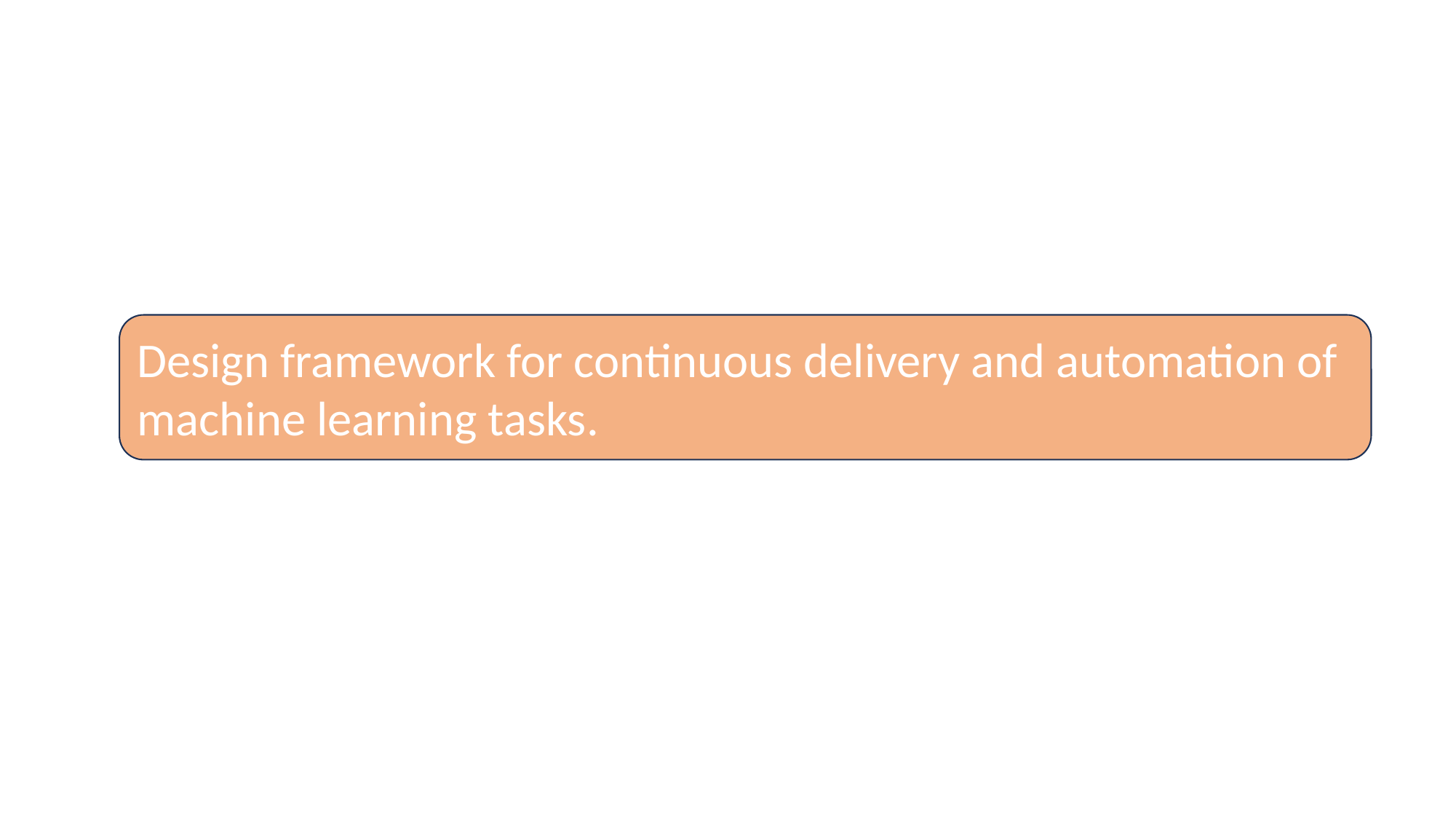

Design framework for continuous delivery and automation of machine learning tasks.